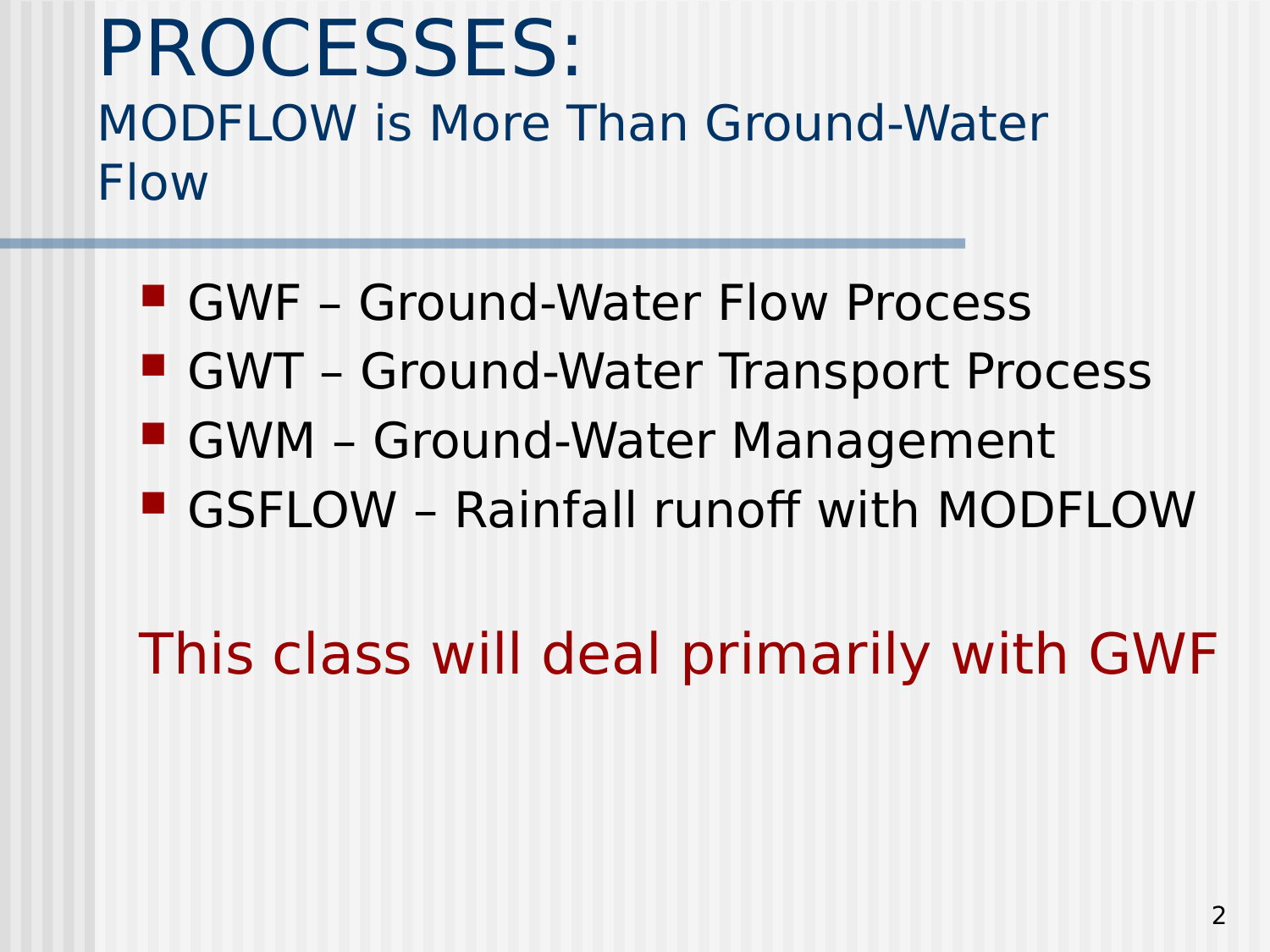

# PROCESSES: MODFLOW is More Than Ground-Water Flow
GWF – Ground-Water Flow Process
GWT – Ground-Water Transport Process
GWM – Ground-Water Management
GSFLOW – Rainfall runoff with MODFLOW

This class will deal primarily with GWF
2